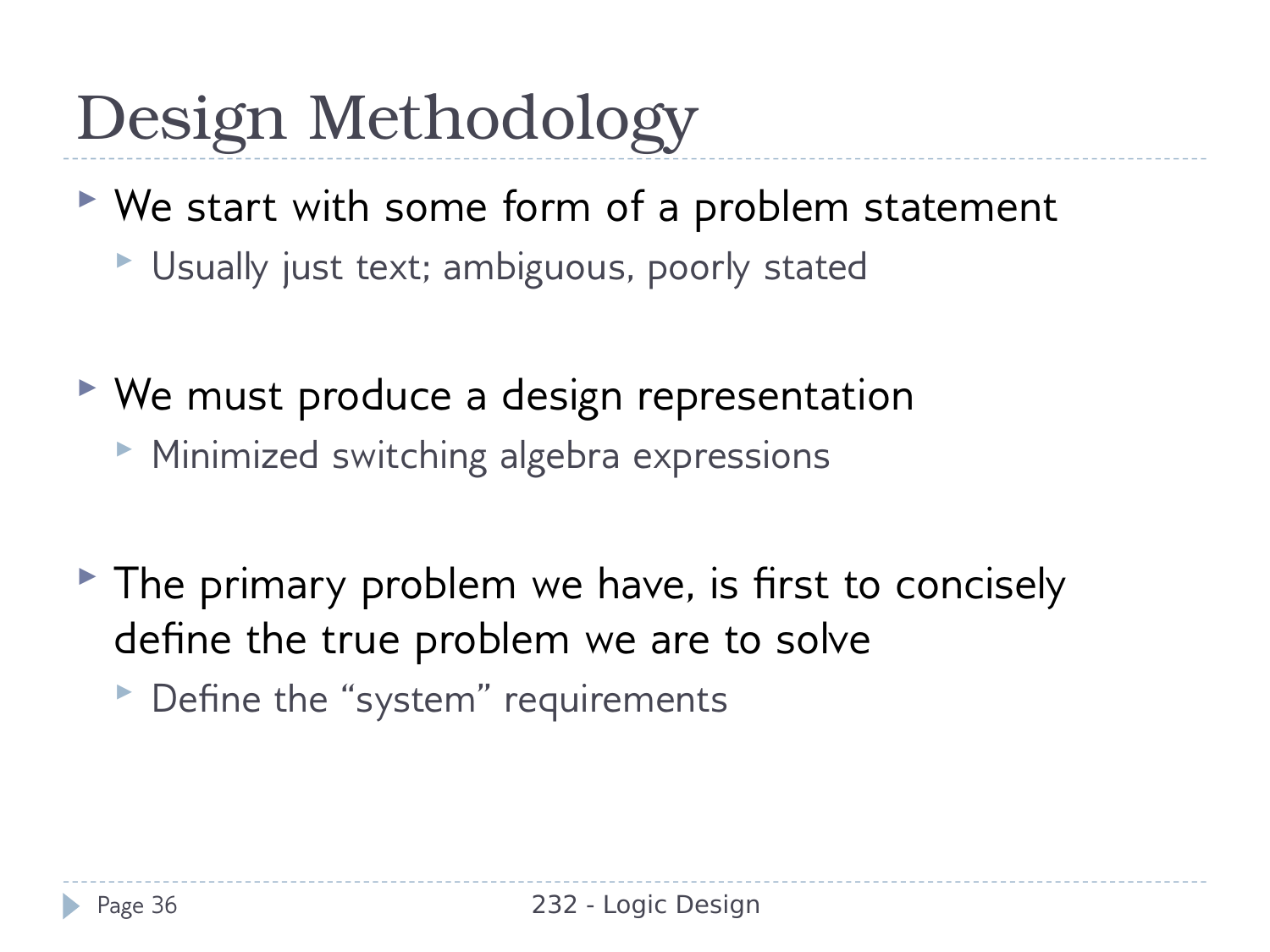

Design Methodology
We start with some form of a problem statement
Usually just text; ambiguous, poorly stated

We must produce a design representation
Minimized switching algebra expressions

The primary problem we have, is first to concisely define the true problem we are to solve
Define the “system” requirements
Page 36
232 - Logic Design